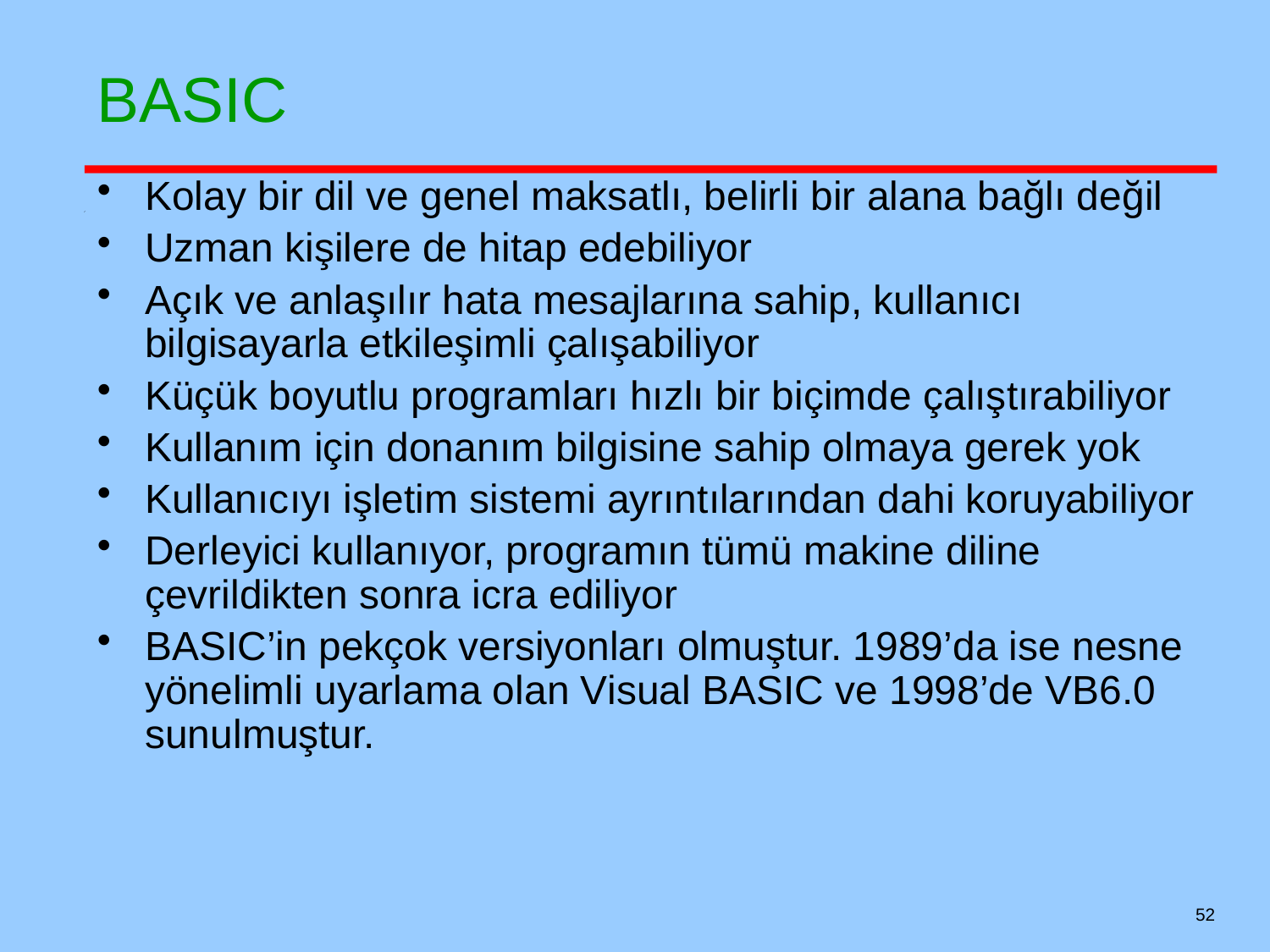

# BASIC
Kolay bir dil ve genel maksatlı, belirli bir alana bağlı değil
Uzman kişilere de hitap edebiliyor
Açık ve anlaşılır hata mesajlarına sahip, kullanıcı bilgisayarla etkileşimli çalışabiliyor
Küçük boyutlu programları hızlı bir biçimde çalıştırabiliyor
Kullanım için donanım bilgisine sahip olmaya gerek yok
Kullanıcıyı işletim sistemi ayrıntılarından dahi koruyabiliyor
Derleyici kullanıyor, programın tümü makine diline çevrildikten sonra icra ediliyor
BASIC’in pekçok versiyonları olmuştur. 1989’da ise nesne yönelimli uyarlama olan Visual BASIC ve 1998’de VB6.0 sunulmuştur.

52